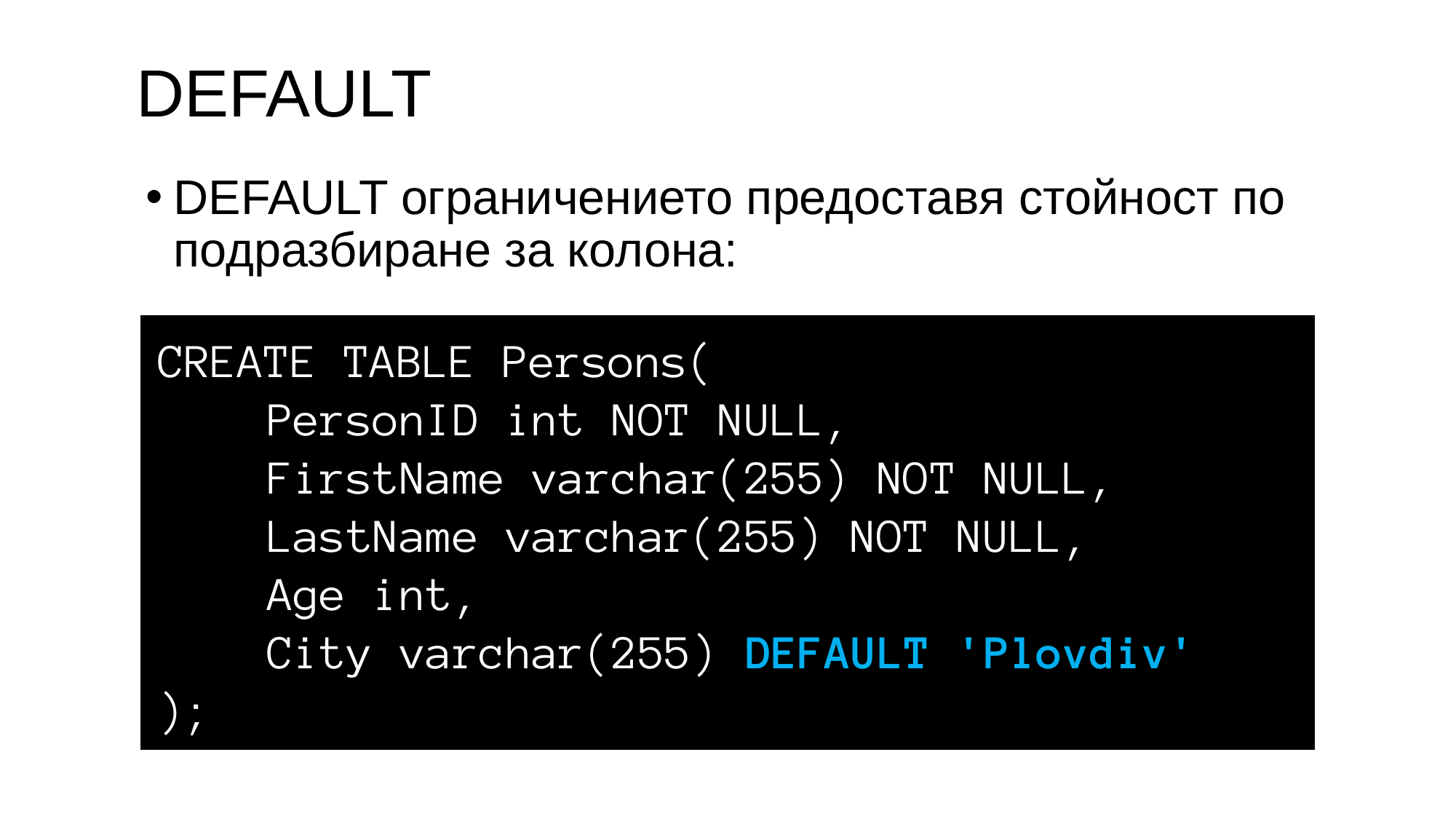

# DEFAULT
DEFAULT ограничението предоставя стойност по подразбиране за колона:
CREATE TABLE Persons(
	PersonID int NOT NULL,
	FirstName varchar(255) NOT NULL,
	LastName varchar(255) NOT NULL,
	Age int,
	City varchar(255) DEFAULT 'Plovdiv'
);